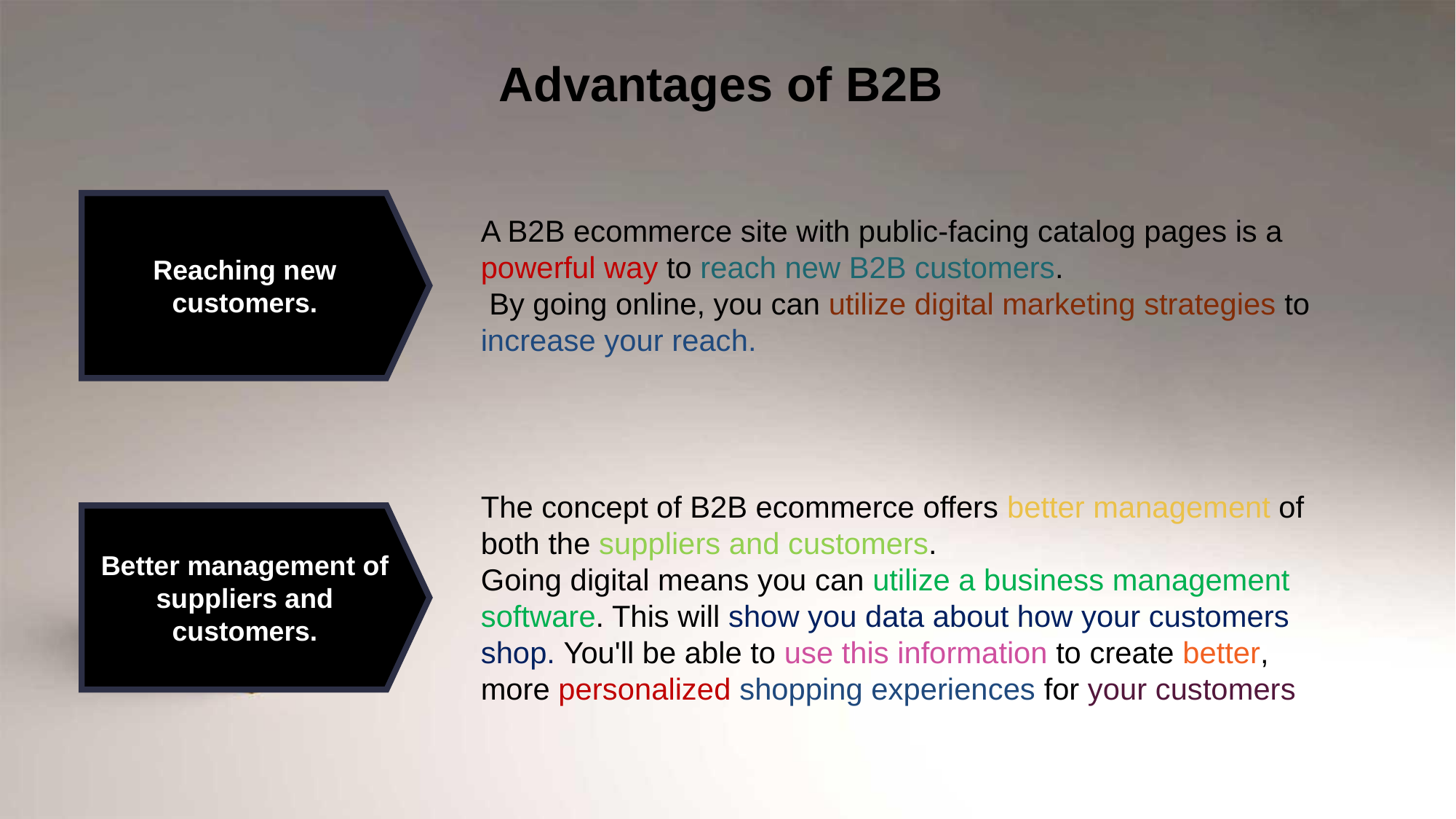

Advantages of B2B
Reaching new customers.
A B2B ecommerce site with public-facing catalog pages is a powerful way to reach new B2B customers.
 By going online, you can utilize digital marketing strategies to increase your reach.
The concept of B2B ecommerce offers better management of both the suppliers and customers.
Going digital means you can utilize a business management software. This will show you data about how your customers shop. You'll be able to use this information to create better, more personalized shopping experiences for your customers
Better management of suppliers and customers.